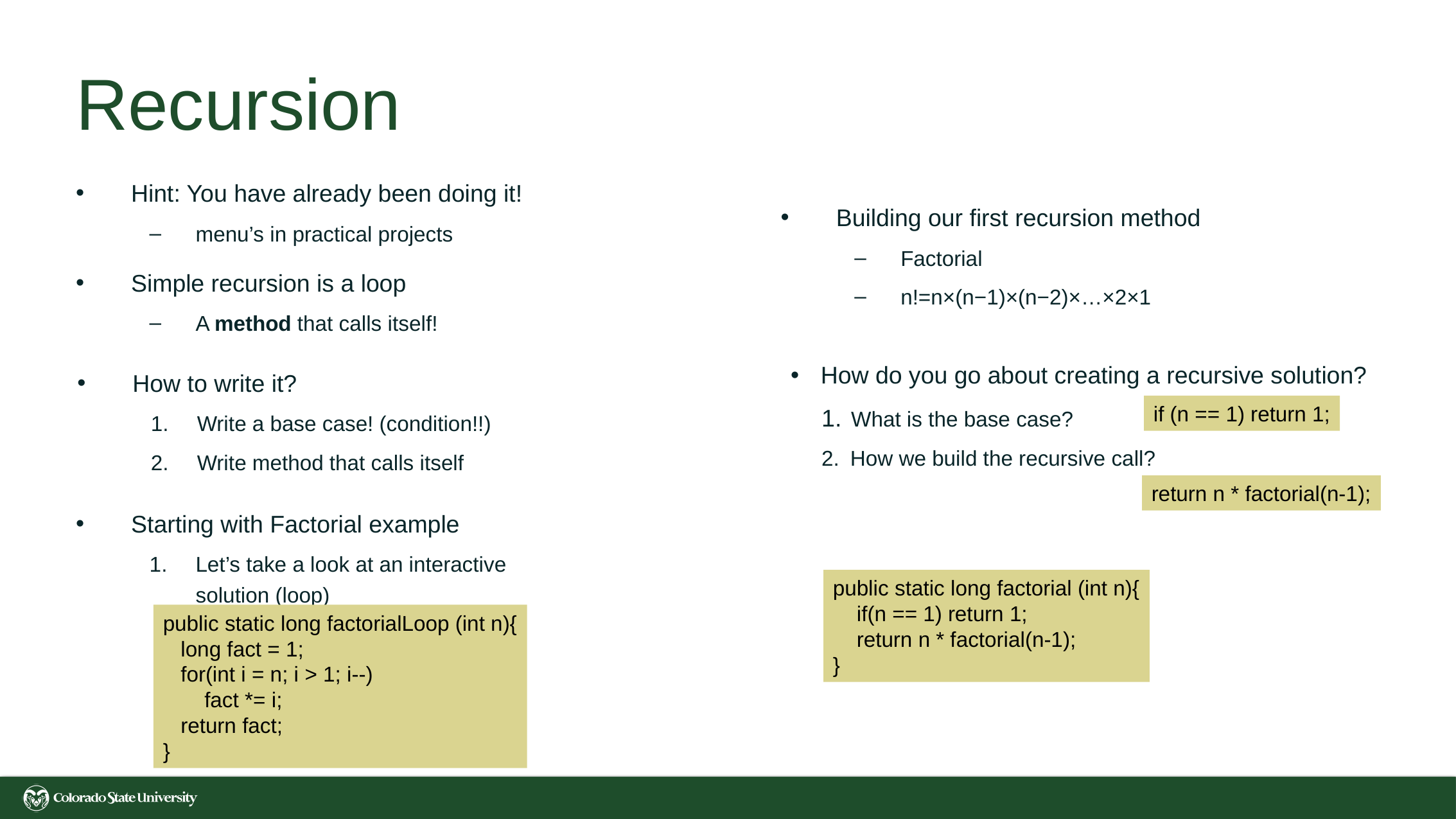

# Recursion
Hint: You have already been doing it!
menu’s in practical projects
Simple recursion is a loop
A method that calls itself!
Building our first recursion method
Factorial
n!=n×(n−1)×(n−2)×…×2×1
How do you go about creating a recursive solution?
 What is the base case?
 How we build the recursive call?
How to write it?
Write a base case! (condition!!)
Write method that calls itself
if (n == 1) return 1;
return n * factorial(n-1);
Starting with Factorial example
Let’s take a look at an interactive solution (loop)
public static long factorial (int n){
    if(n == 1) return 1;
    return n * factorial(n-1);
}
public static long factorialLoop (int n){
   long fact = 1;
   for(int i = n; i > 1; i--)
       fact *= i;
   return fact;
}